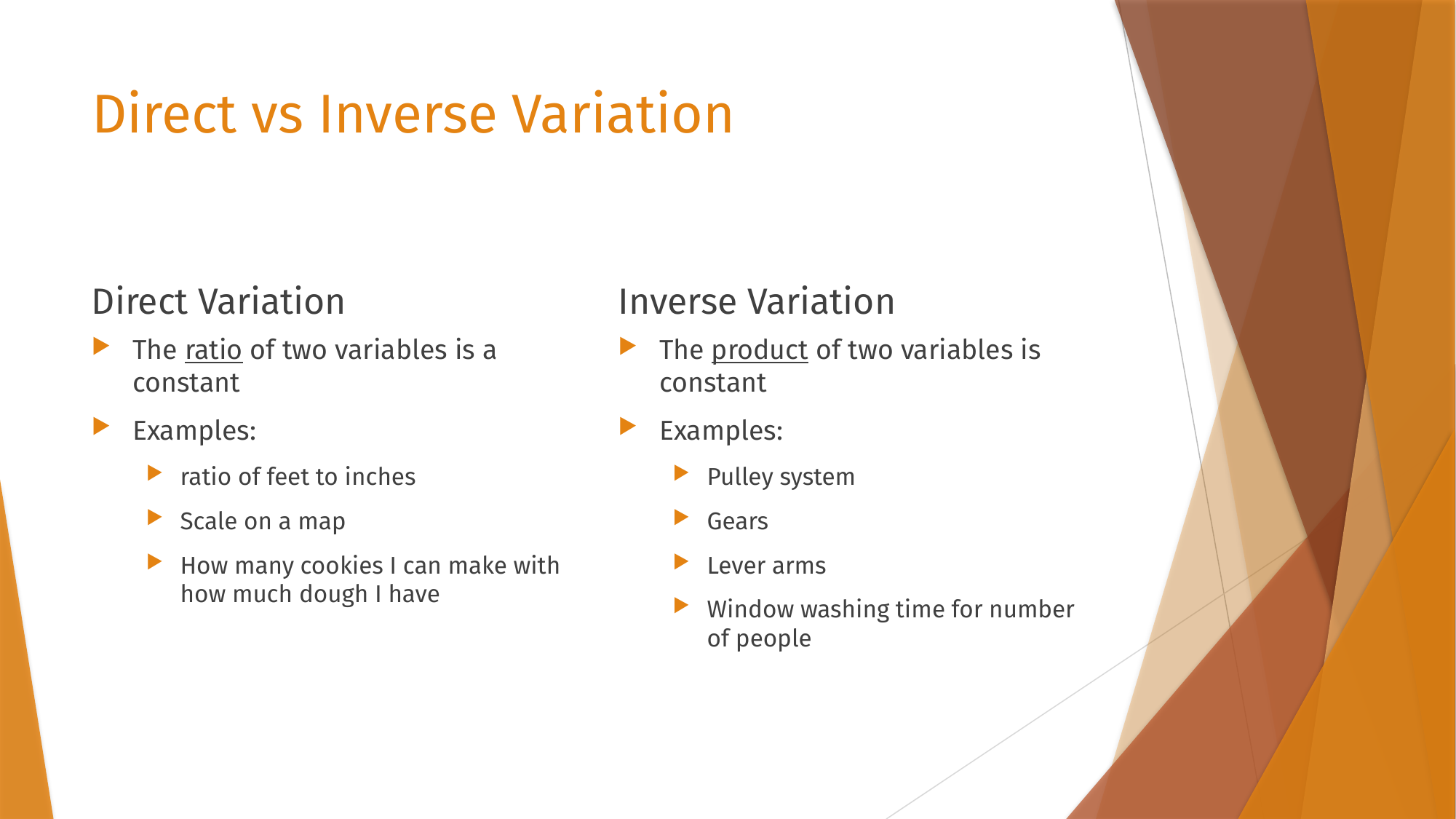

# Direct vs Inverse Variation
Direct Variation
Inverse Variation
The ratio of two variables is a constant
Examples:
ratio of feet to inches
Scale on a map
How many cookies I can make with how much dough I have
The product of two variables is constant
Examples:
Pulley system
Gears
Lever arms
Window washing time for number of people